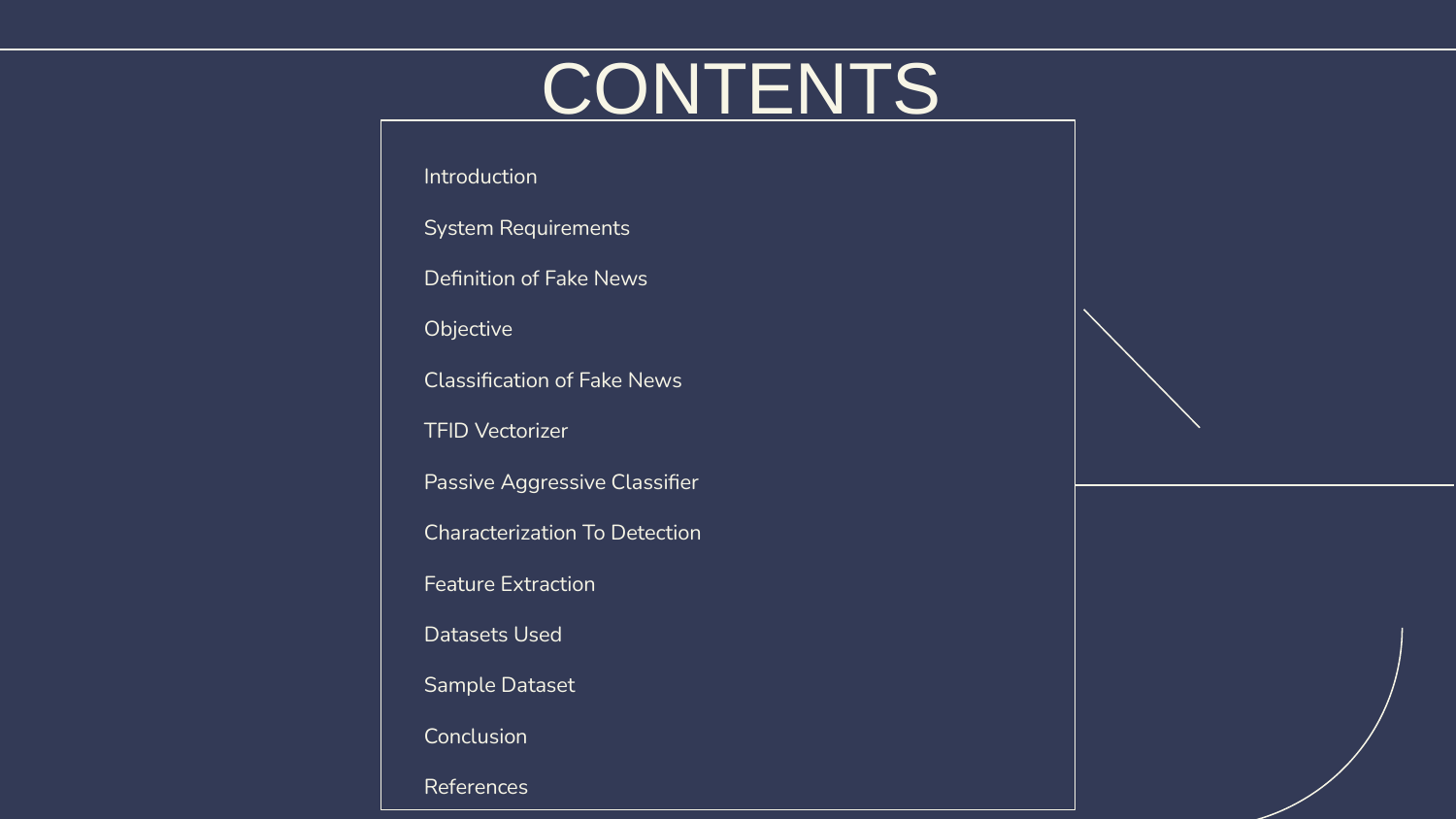

# CONTENTS

Introduction

System Requirements

Definition of Fake News

Objective

Classification of Fake News

TFID Vectorizer

Passive Aggressive Classifier

Characterization To Detection

Feature Extraction

Datasets Used

Sample Dataset

Conclusion

References